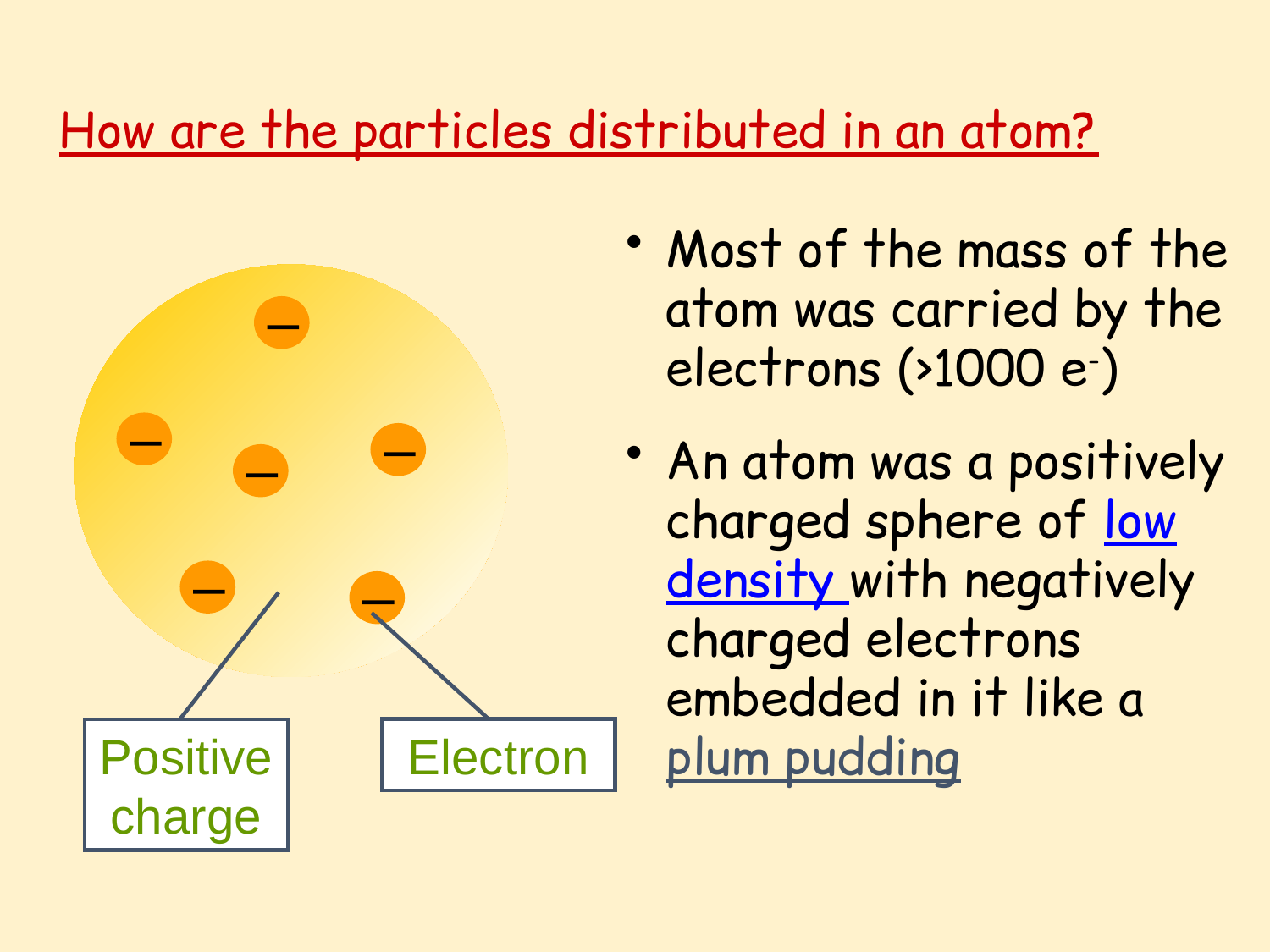

# How are the particles distributed in an atom?
Most of the mass of the atom was carried by the electrons (>1000 e-)

Electron
An atom was a positively charged sphere of low density with negatively charged electrons embedded in it like a plum pudding

Positive charge